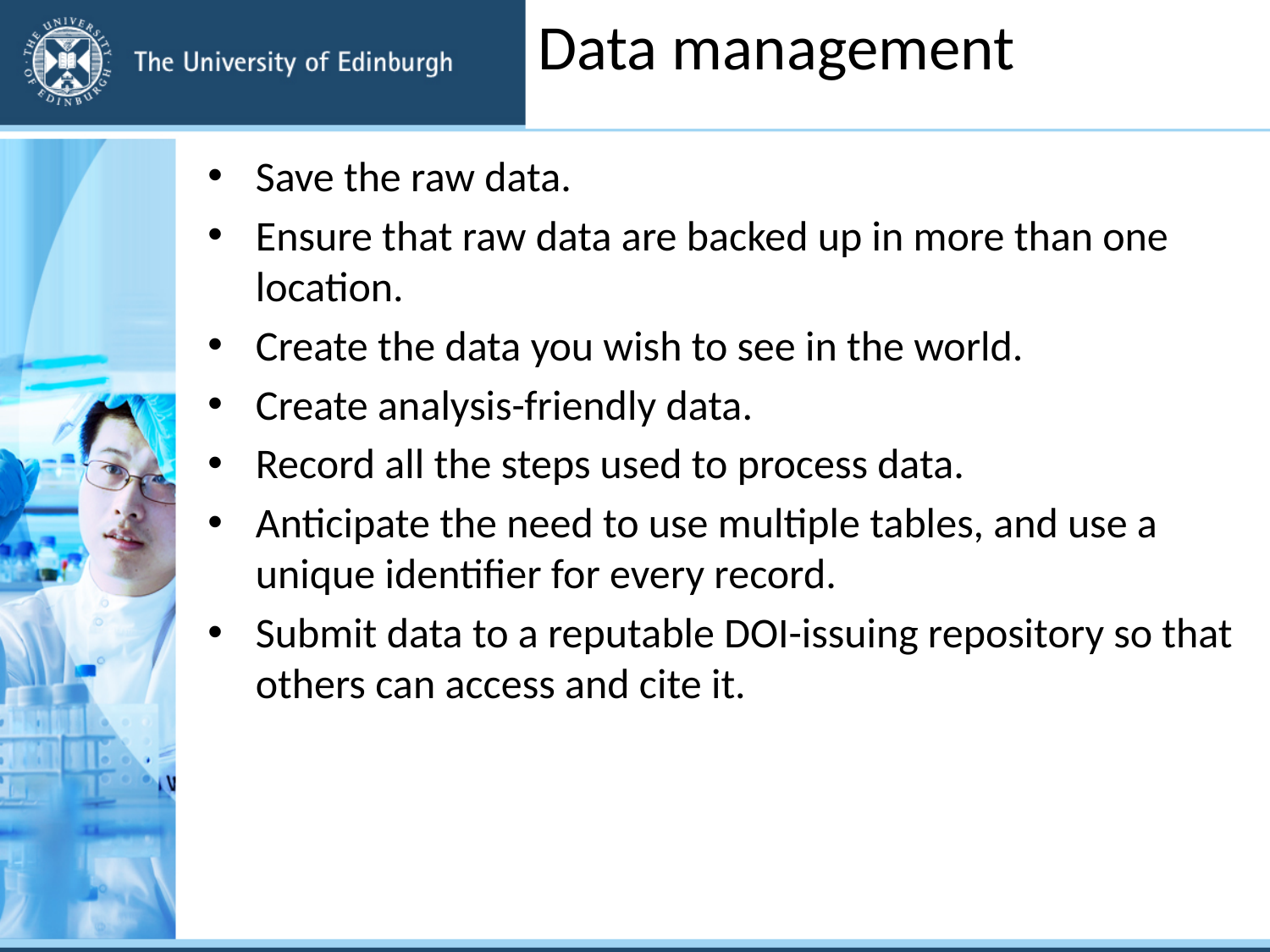

Data management
Save the raw data.
Ensure that raw data are backed up in more than one location.
Create the data you wish to see in the world.
Create analysis-friendly data.
Record all the steps used to process data.
Anticipate the need to use multiple tables, and use a unique identifier for every record.
Submit data to a reputable DOI-issuing repository so that others can access and cite it.